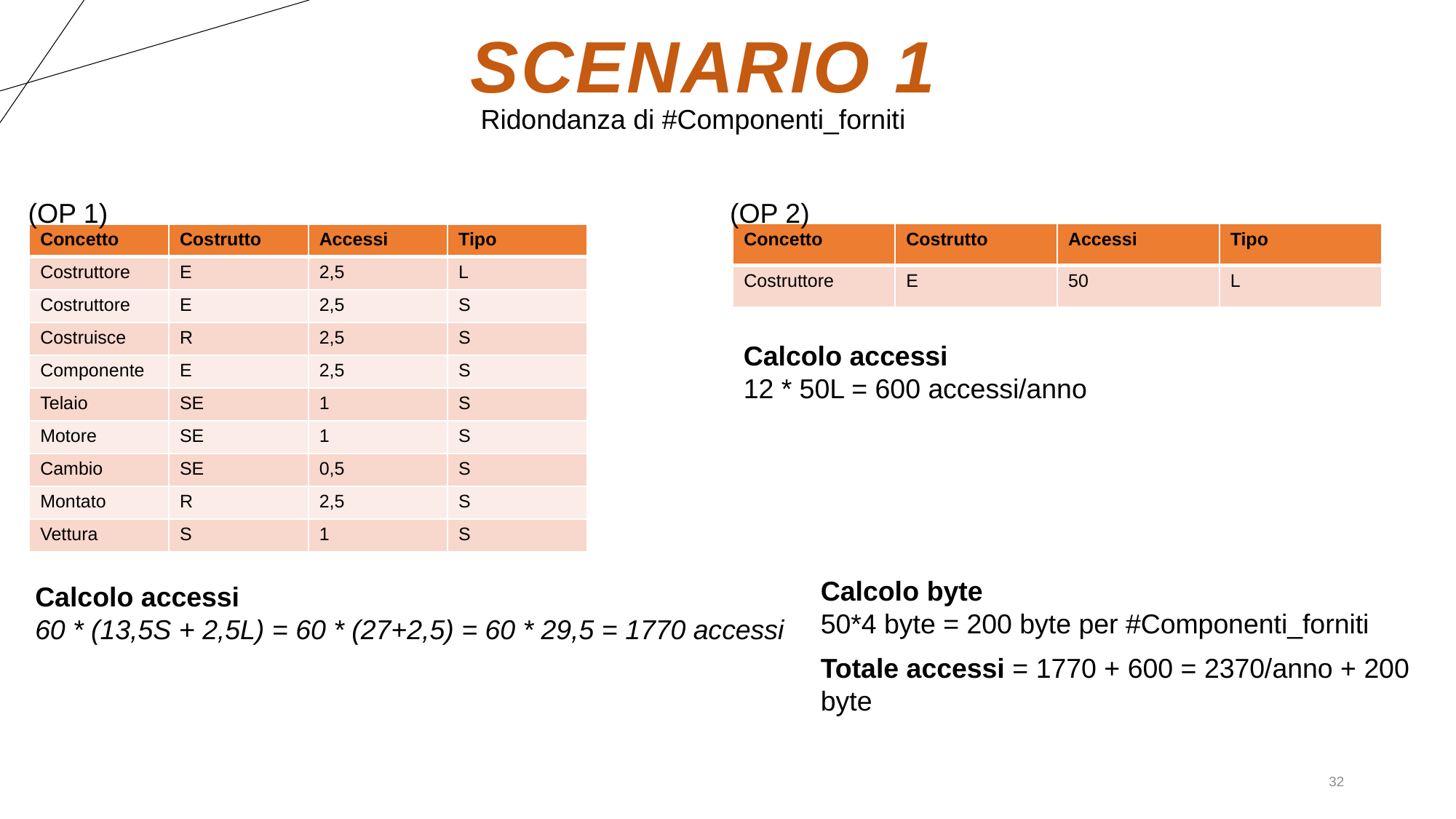

# Scenario 1
Ridondanza di #Componenti_forniti
(OP 2)
(OP 1)
| Concetto | Costrutto | Accessi | Tipo |
| --- | --- | --- | --- |
| Costruttore | E | 50 | L |
| Concetto | Costrutto | Accessi | Tipo |
| --- | --- | --- | --- |
| Costruttore | E | 2,5 | L |
| Costruttore | E | 2,5 | S |
| Costruisce | R | 2,5 | S |
| Componente | E | 2,5 | S |
| Telaio | SE | 1 | S |
| Motore | SE | 1 | S |
| Cambio | SE | 0,5 | S |
| Montato | R | 2,5 | S |
| Vettura | S | 1 | S |
Calcolo accessi
12 * 50L = 600 accessi/anno
Calcolo byte
50*4 byte = 200 byte per #Componenti_forniti​
Calcolo accessi
60 * (13,5S + 2,5L) = 60 * (27+2,5) = 60 * 29,5 = 1770 accessi​
​

Totale accessi = 1770 + 600 = 2370/anno + 200 byte
32